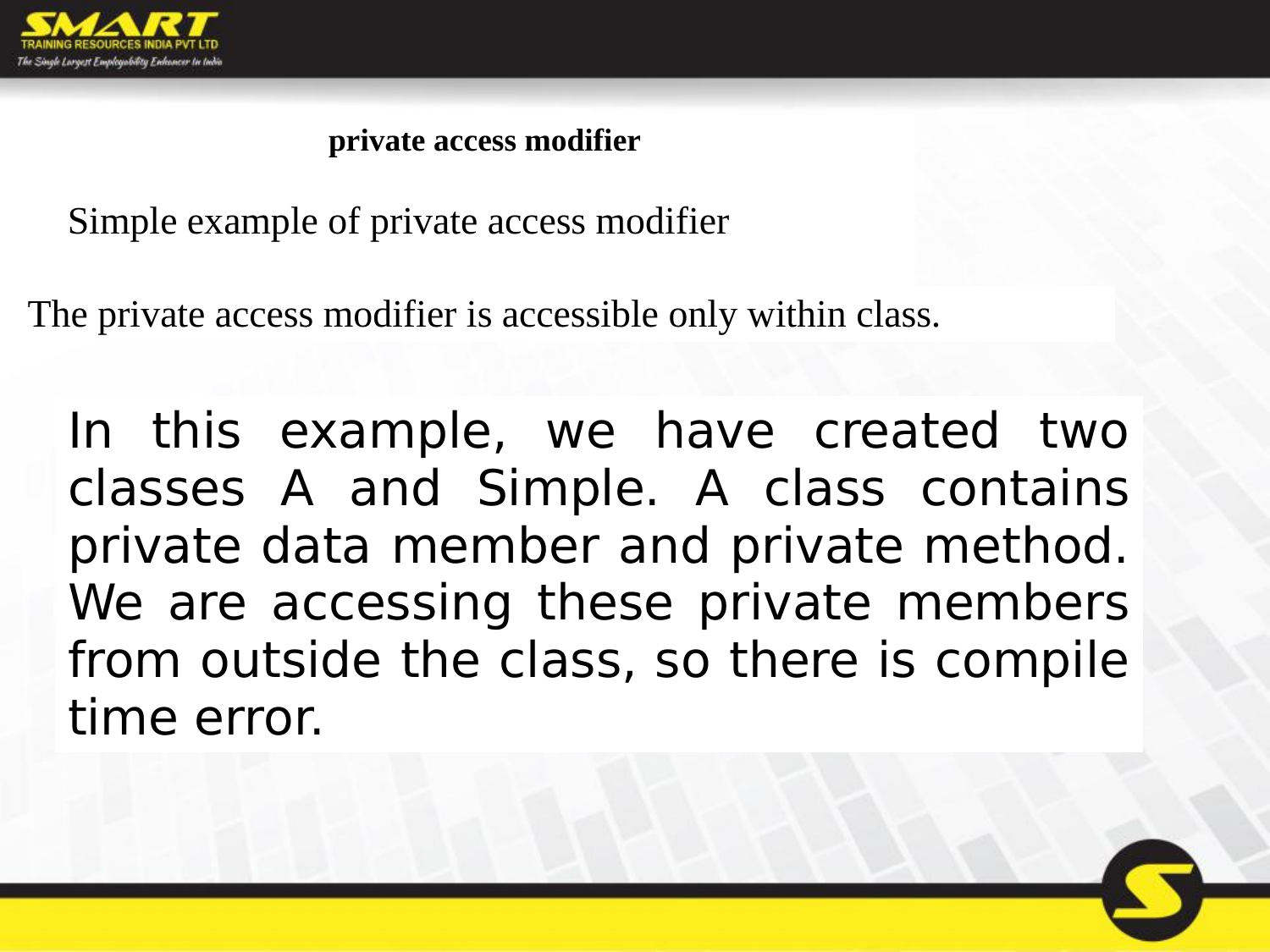

private access modifier

Simple example of private access modifier

| The private access modifier is accessible only within class. |
| --- |
| In this example, we have created two classes A and Simple. A class contains private data member and private method. We are accessing these private members from outside the class, so there is compile time error. |
| --- |